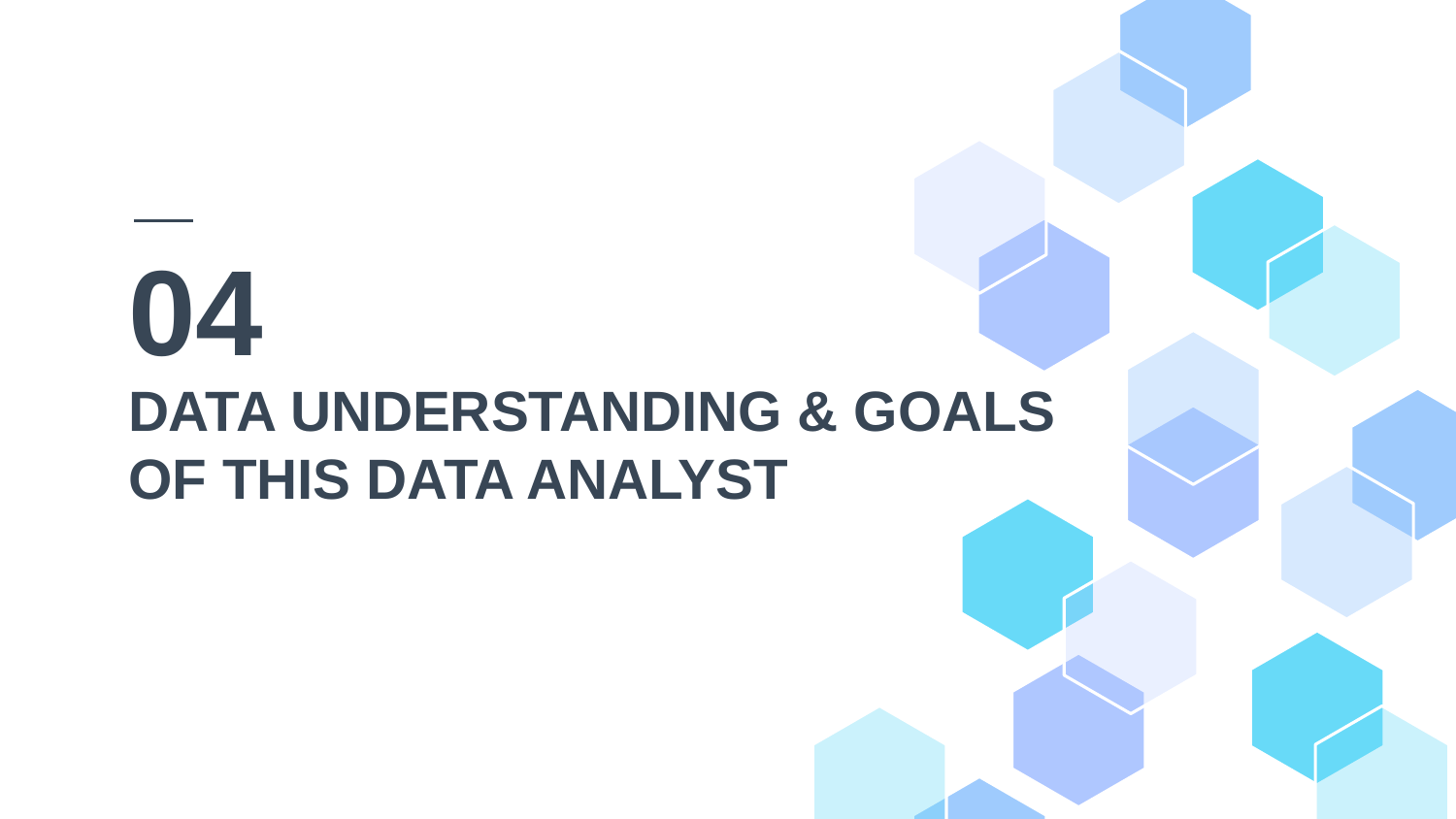

04
# DATA UNDERSTANDING & GOALS OF THIS DATA ANALYST